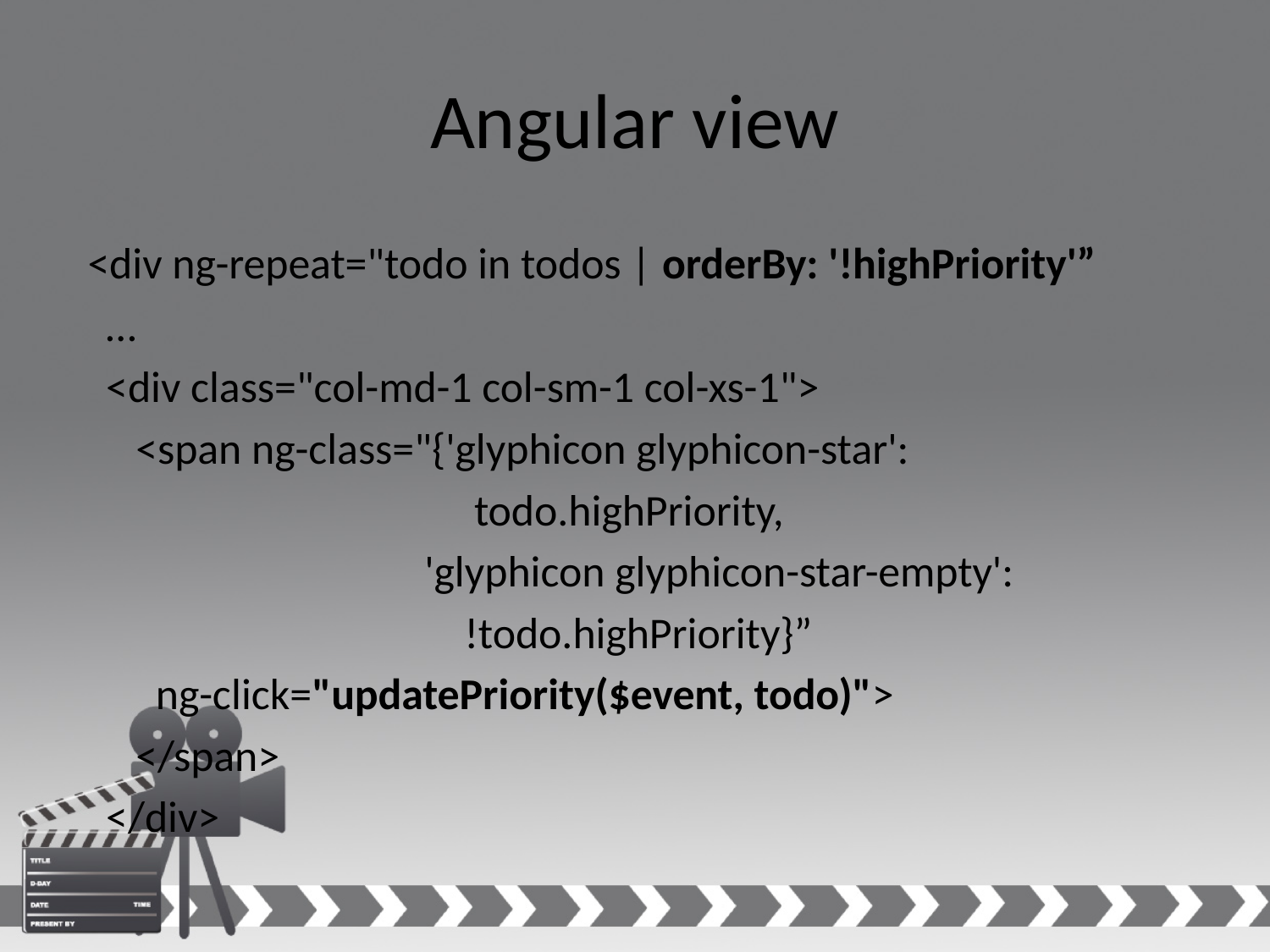

# Angular view
 <div ng-repeat="todo in todos | orderBy: '!highPriority'”
   …
   <div class="col-md-1 col-sm-1 col-xs-1">
      <span ng-class="{'glyphicon glyphicon-star':
                                        todo.highPriority,
                                   'glyphicon glyphicon-star-empty':
                                       !todo.highPriority}”
        ng-click="updatePriority($event, todo)">
      </span>
   </div>